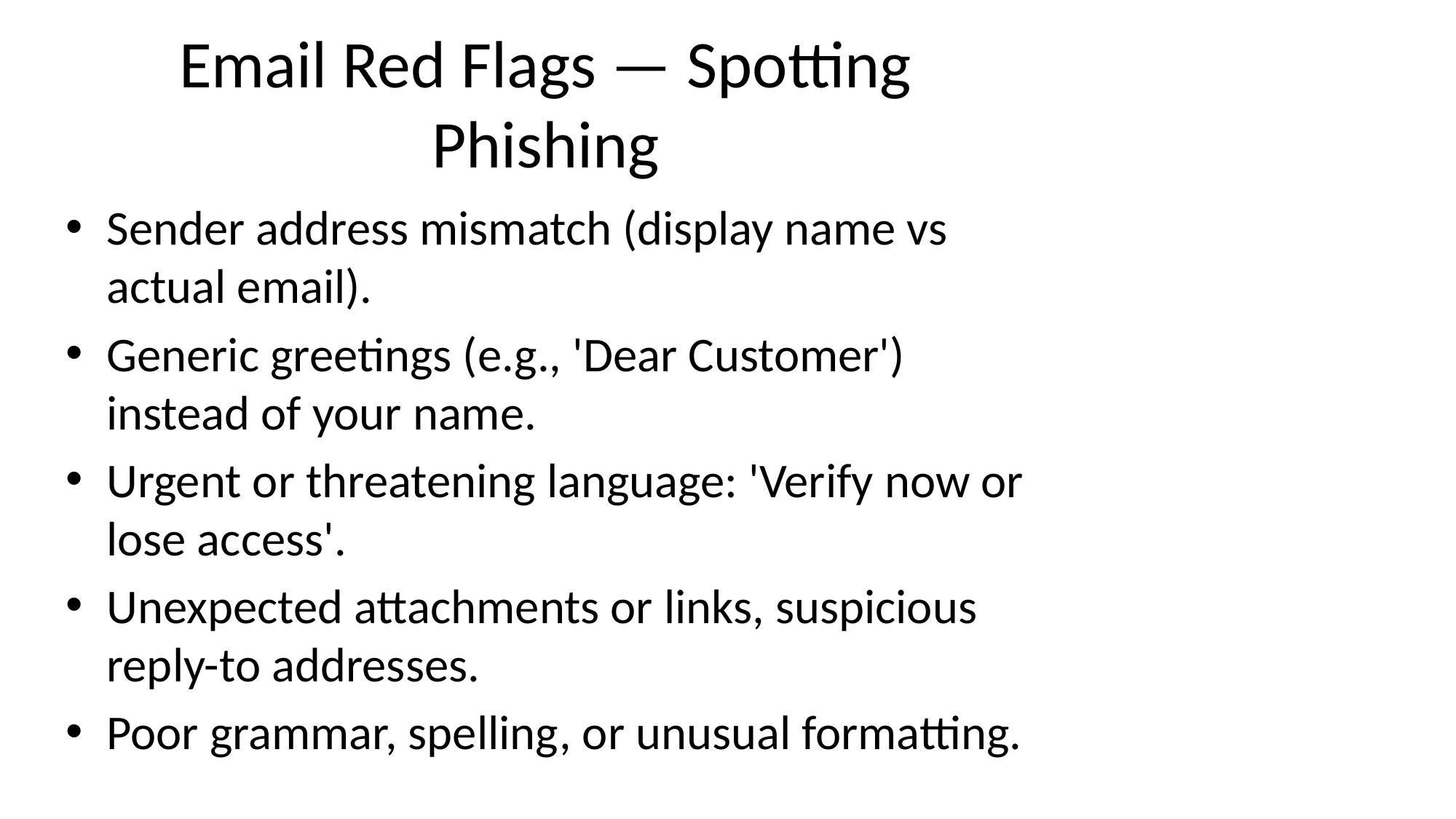

# Email Red Flags — Spotting Phishing
Sender address mismatch (display name vs actual email).
Generic greetings (e.g., 'Dear Customer') instead of your name.
Urgent or threatening language: 'Verify now or lose access'.
Unexpected attachments or links, suspicious reply-to addresses.
Poor grammar, spelling, or unusual formatting.